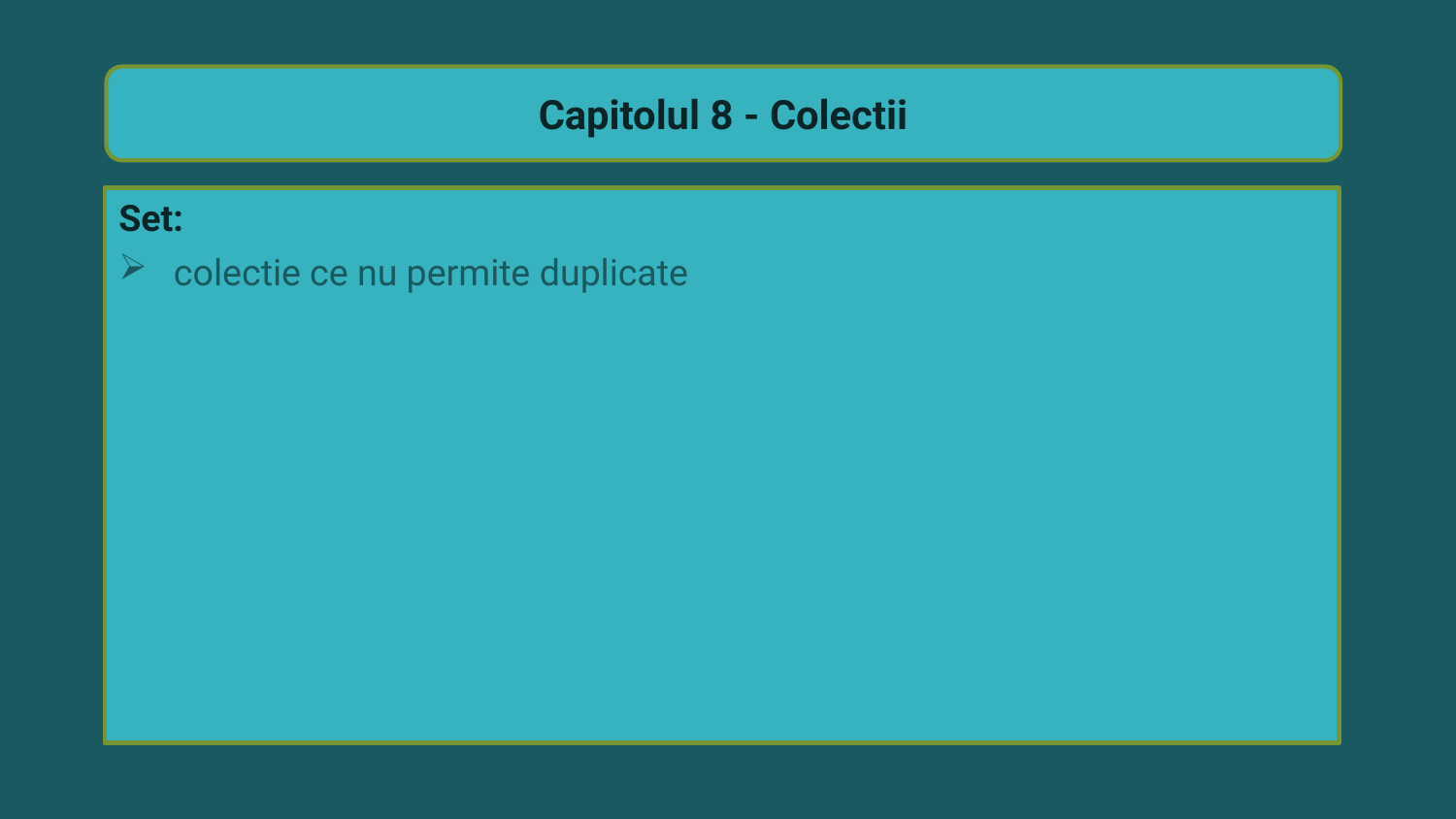

Capitolul 8 - Colectii
Set:
colectie ce nu permite duplicate